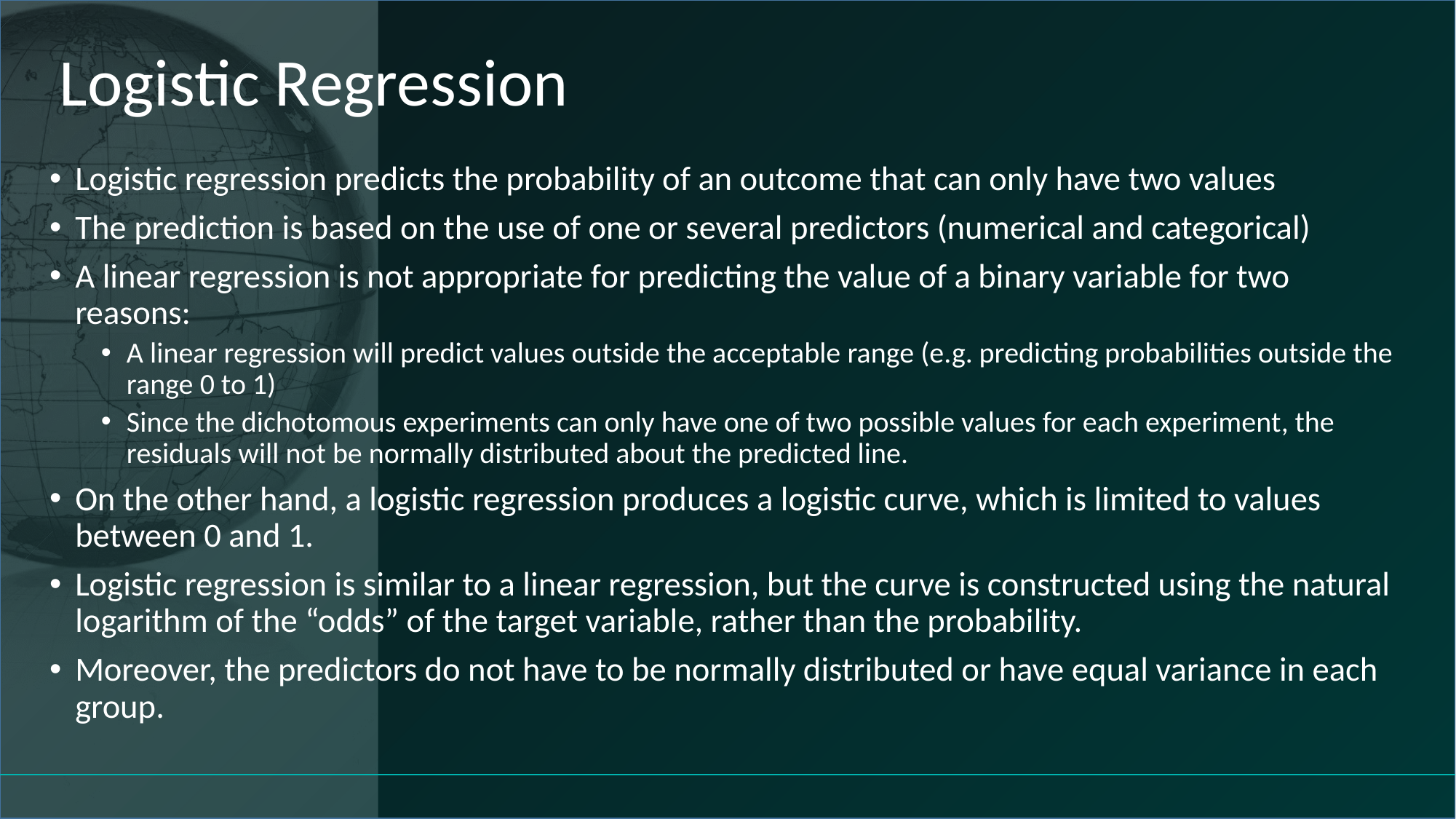

# Logistic Regression
Logistic regression predicts the probability of an outcome that can only have two values
The prediction is based on the use of one or several predictors (numerical and categorical)
A linear regression is not appropriate for predicting the value of a binary variable for two reasons:
A linear regression will predict values outside the acceptable range (e.g. predicting probabilities outside the range 0 to 1)
Since the dichotomous experiments can only have one of two possible values for each experiment, the residuals will not be normally distributed about the predicted line.
On the other hand, a logistic regression produces a logistic curve, which is limited to values between 0 and 1.
Logistic regression is similar to a linear regression, but the curve is constructed using the natural logarithm of the “odds” of the target variable, rather than the probability.
Moreover, the predictors do not have to be normally distributed or have equal variance in each group.